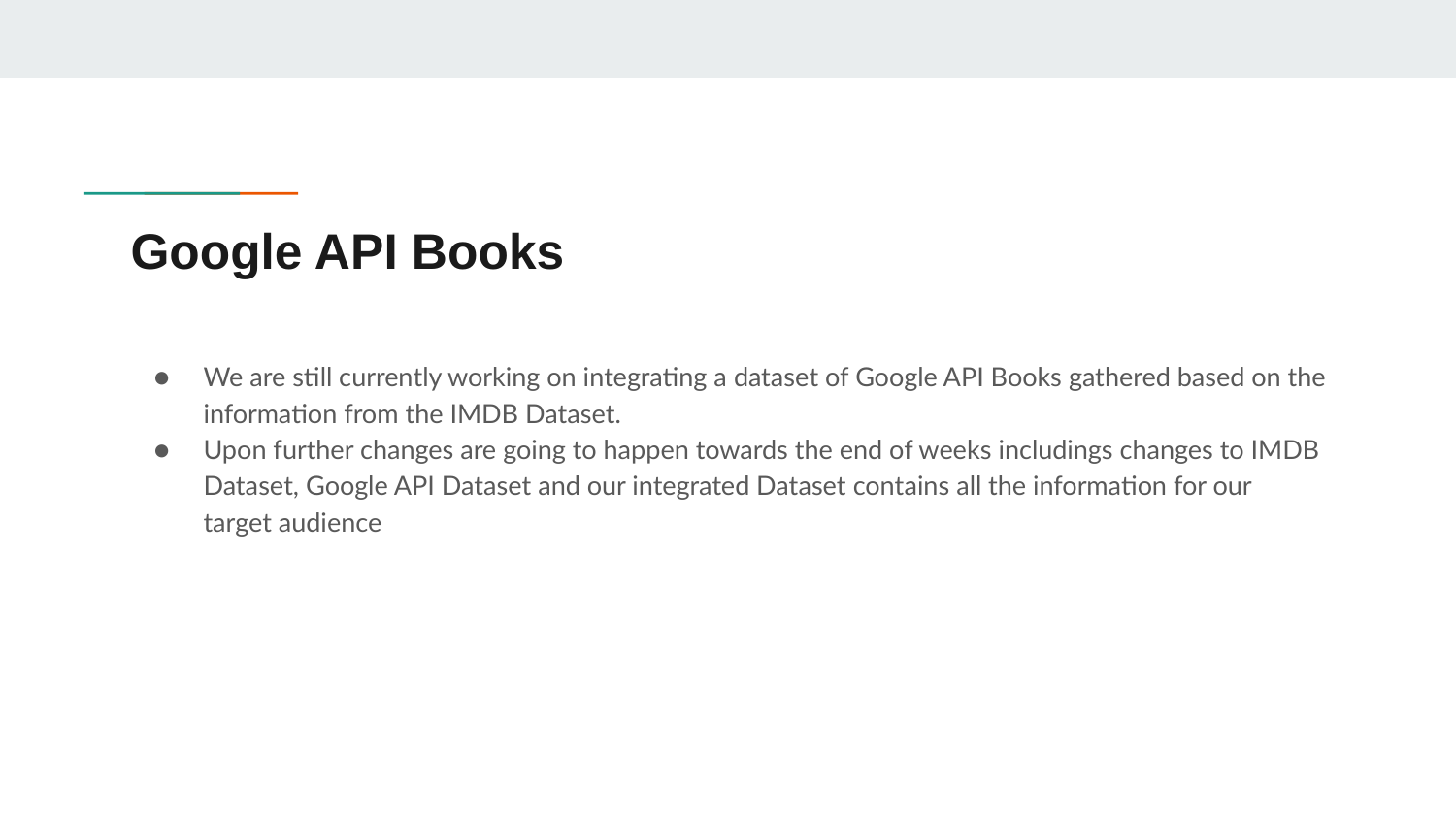

# Google API Books
We are still currently working on integrating a dataset of Google API Books gathered based on the information from the IMDB Dataset.
Upon further changes are going to happen towards the end of weeks includings changes to IMDB Dataset, Google API Dataset and our integrated Dataset contains all the information for our target audience